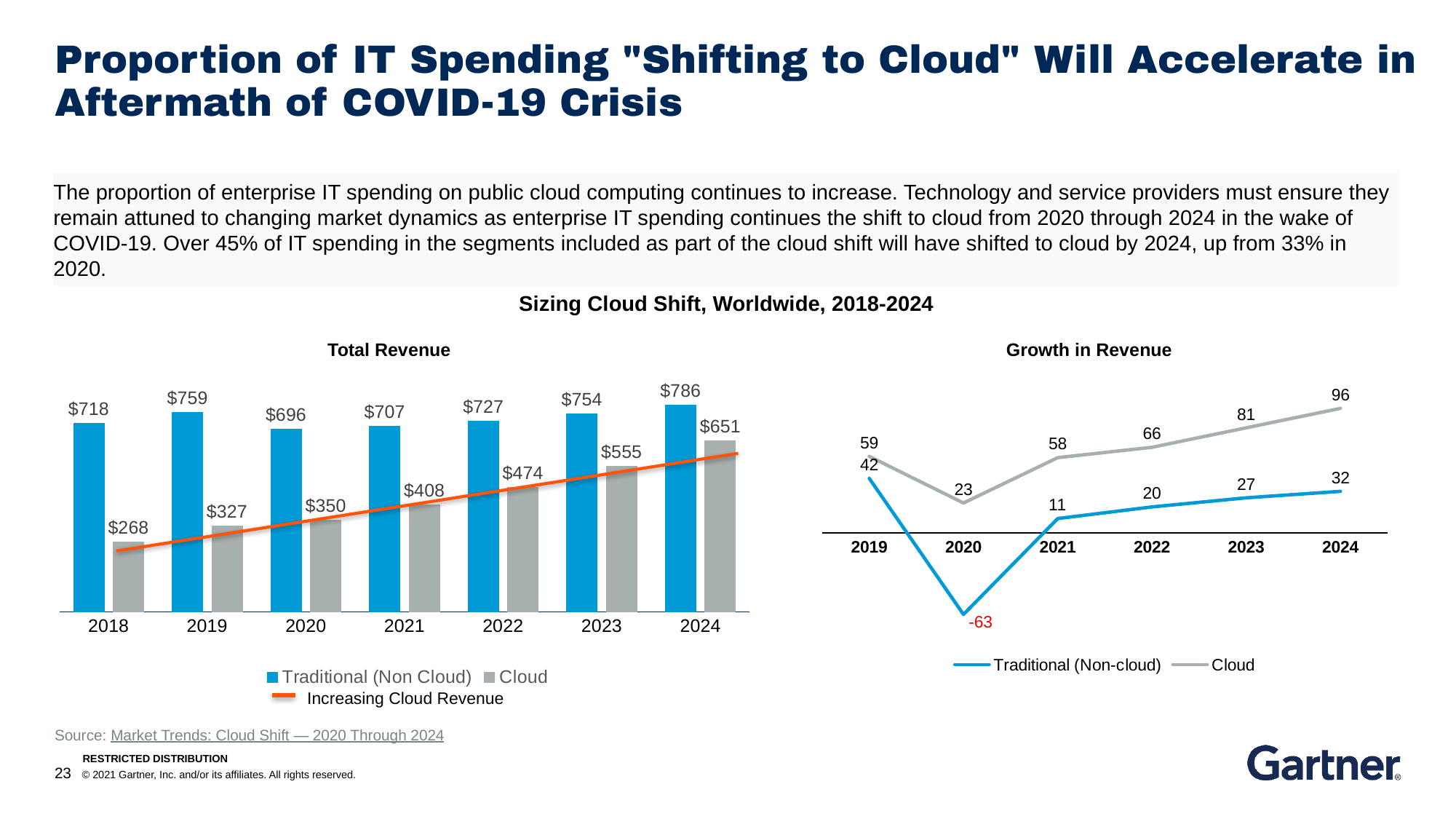

# Proportion of IT Spending "Shifting to Cloud" Will Accelerate in Aftermath of COVID-19 Crisis
The proportion of enterprise IT spending on public cloud computing continues to increase. Technology and service providers must ensure they remain attuned to changing market dynamics as enterprise IT spending continues the shift to cloud from 2020 through 2024 in the wake of COVID-19. Over 45% of IT spending in the segments included as part of the cloud shift will have shifted to cloud by 2024, up from 33% in 2020.
Sizing Cloud Shift, Worldwide, 2018-2024
Total Revenue
Growth in Revenue

### Chart

| Category | Traditional (Non Cloud) | Cloud |
|---|---|---|
| 2018 | 718.0 | 268.0 |
| 2019 | 759.0 | 327.0 |
| 2020 | 696.0 | 350.0 |
| 2021 | 707.0 | 408.0 |
| 2022 | 727.0 | 474.0 |
| 2023 | 754.0 | 555.0 |
| 2024 | 786.0 | 651.0 |

### Chart

| Category | Traditional (Non-cloud) | Cloud |
|---|---|---|
| 2019 | 42.0 | 59.0 |
| 2020 | -63.0 | 23.0 |
| 2021 | 11.0 | 58.0 |
| 2022 | 20.0 | 66.0 |
| 2023 | 27.0 | 81.0 |
| 2024 | 32.0 | 96.0 |
Increasing Cloud Revenue
Source: Market Trends: Cloud Shift — 2020 Through 2024